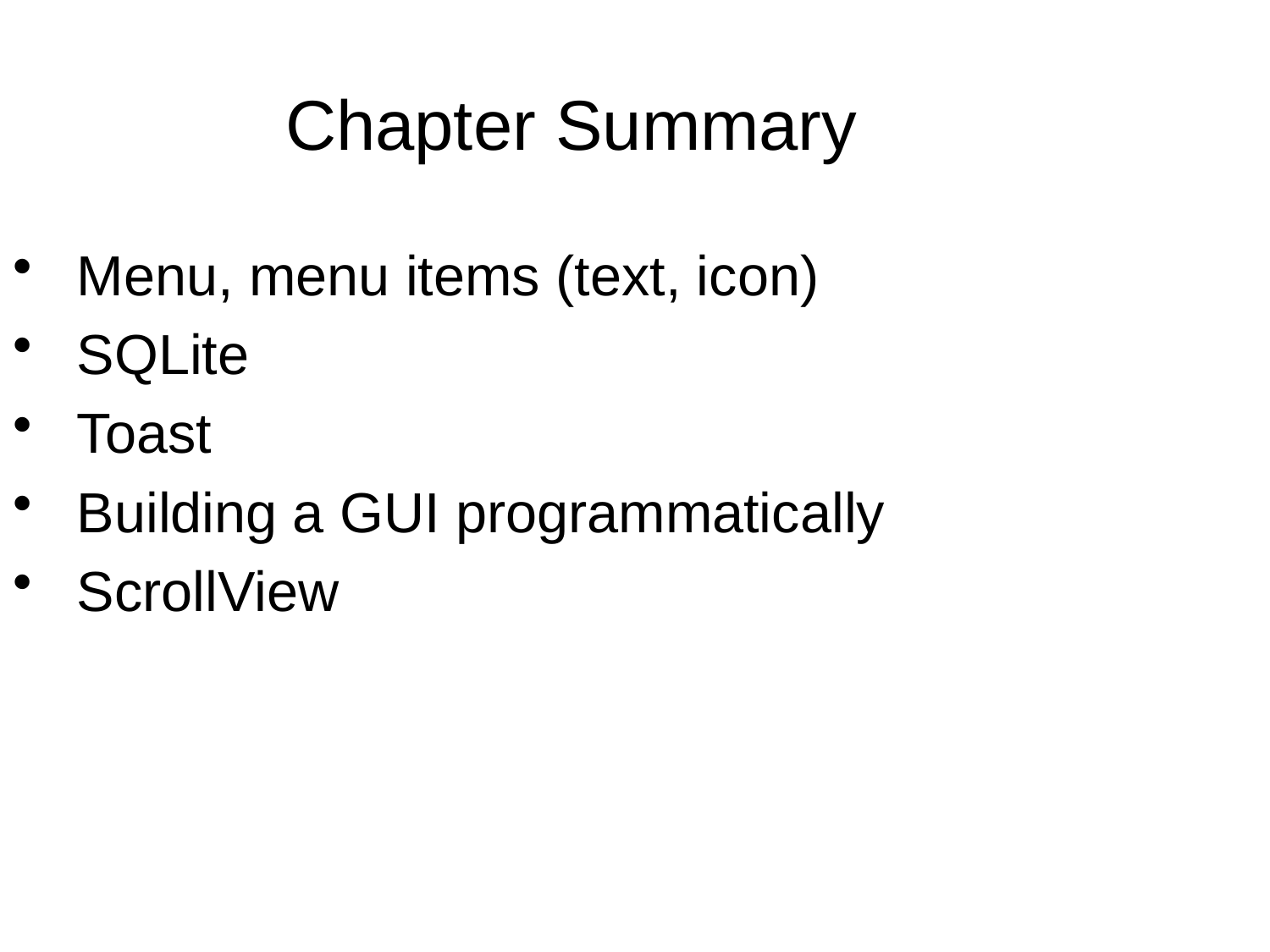

Chapter Summary
Menu, menu items (text, icon)
SQLite
Toast
Building a GUI programmatically
ScrollView